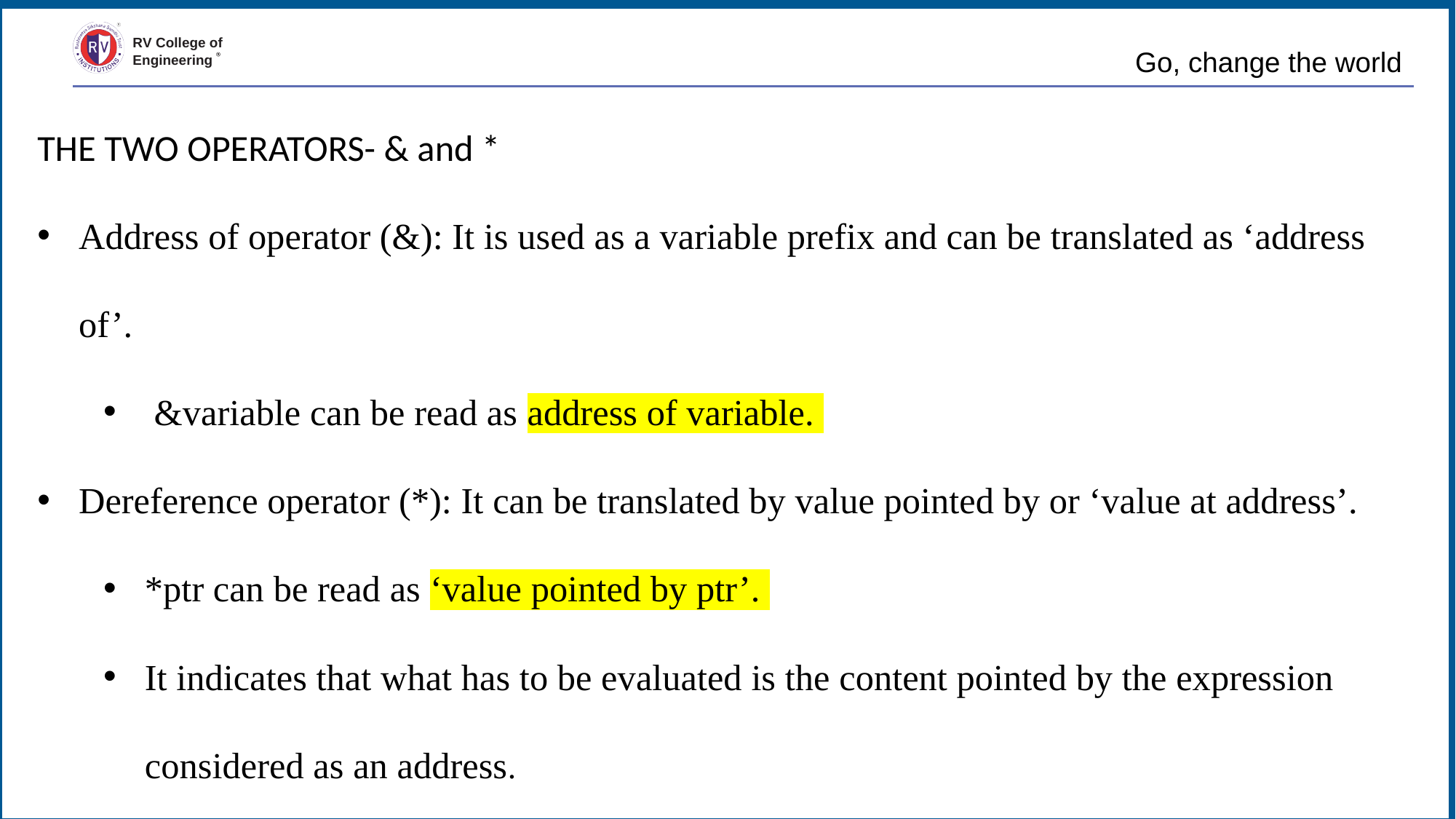

# Go, change the world
RV College of
Engineering

THE TWO OPERATORS- & and *
Address of operator (&): It is used as a variable prefix and can be translated as ‘address of’.
 &variable can be read as address of variable.
Dereference operator (*): It can be translated by value pointed by or ‘value at address’.
*ptr can be read as ‘value pointed by ptr’.
It indicates that what has to be evaluated is the content pointed by the expression considered as an address.